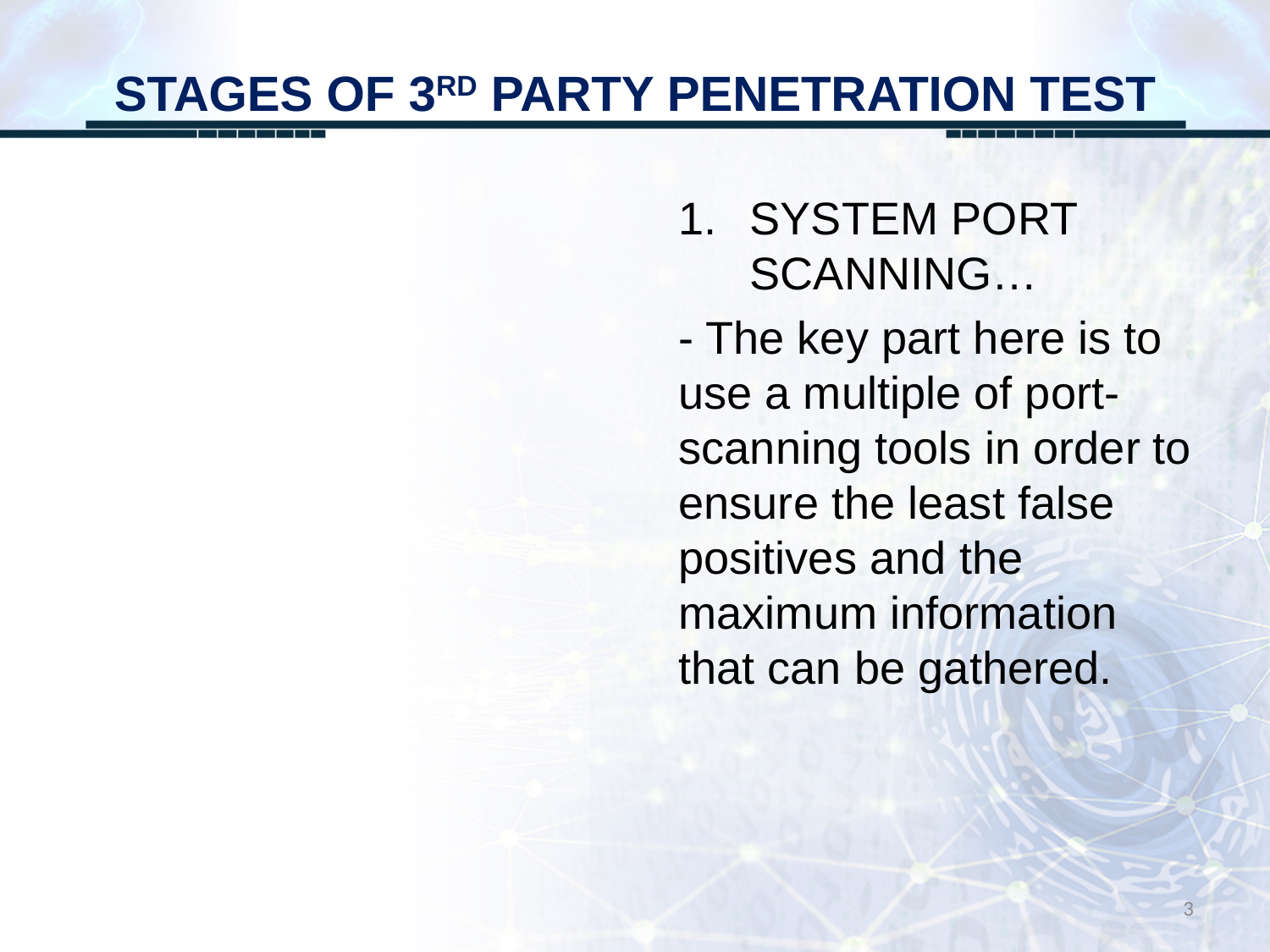

# STAGES OF 3RD PARTY PENETRATION TEST
SYSTEM PORT SCANNING…
- The key part here is to use a multiple of port-scanning tools in order to ensure the least false positives and the maximum information that can be gathered.
3